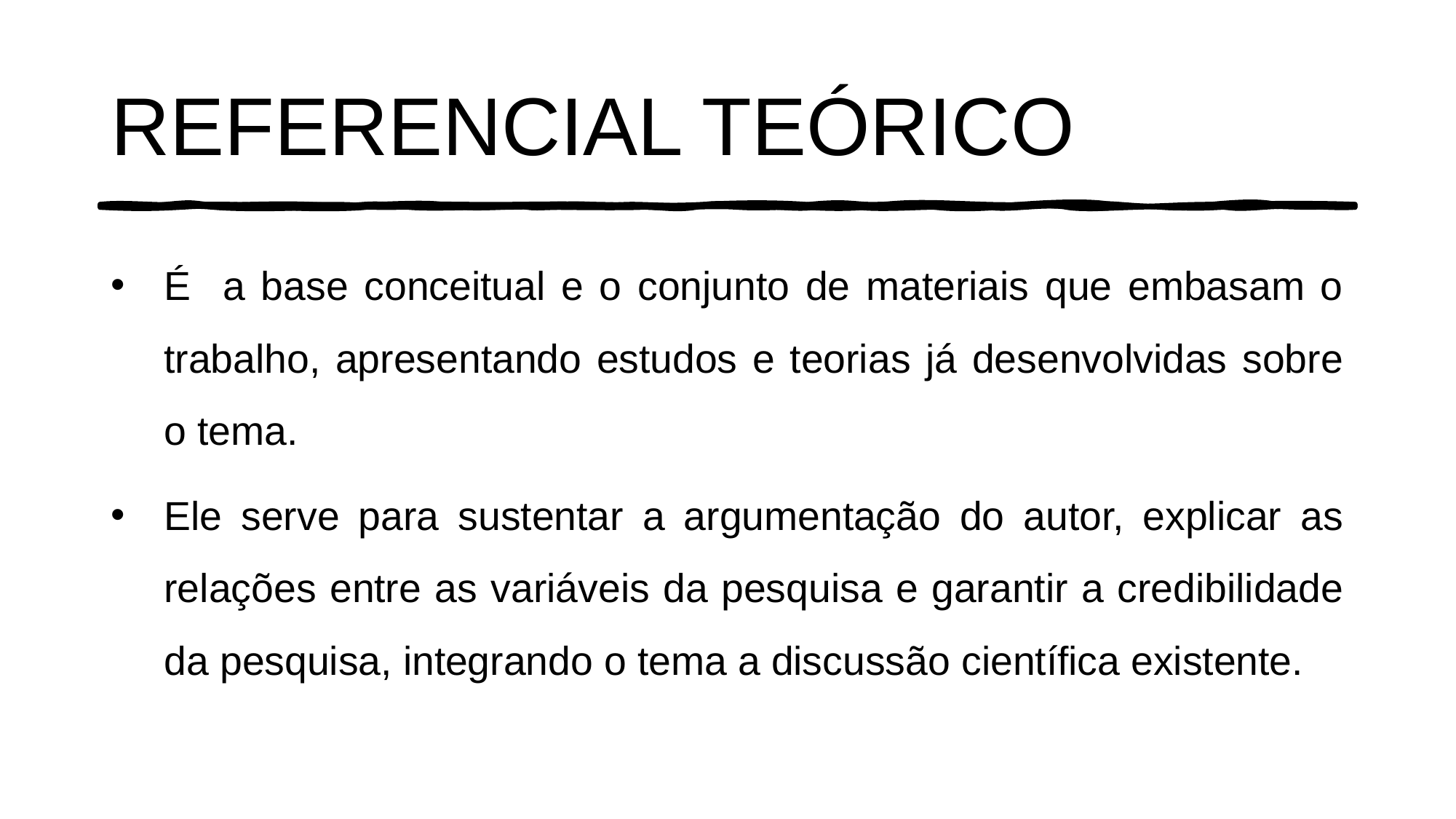

# REFERENCIAL TEÓRICO
É  a base conceitual e o conjunto de materiais que embasam o trabalho, apresentando estudos e teorias já desenvolvidas sobre o tema.
Ele serve para sustentar a argumentação do autor, explicar as relações entre as variáveis da pesquisa e garantir a credibilidade da pesquisa, integrando o tema a discussão científica existente.